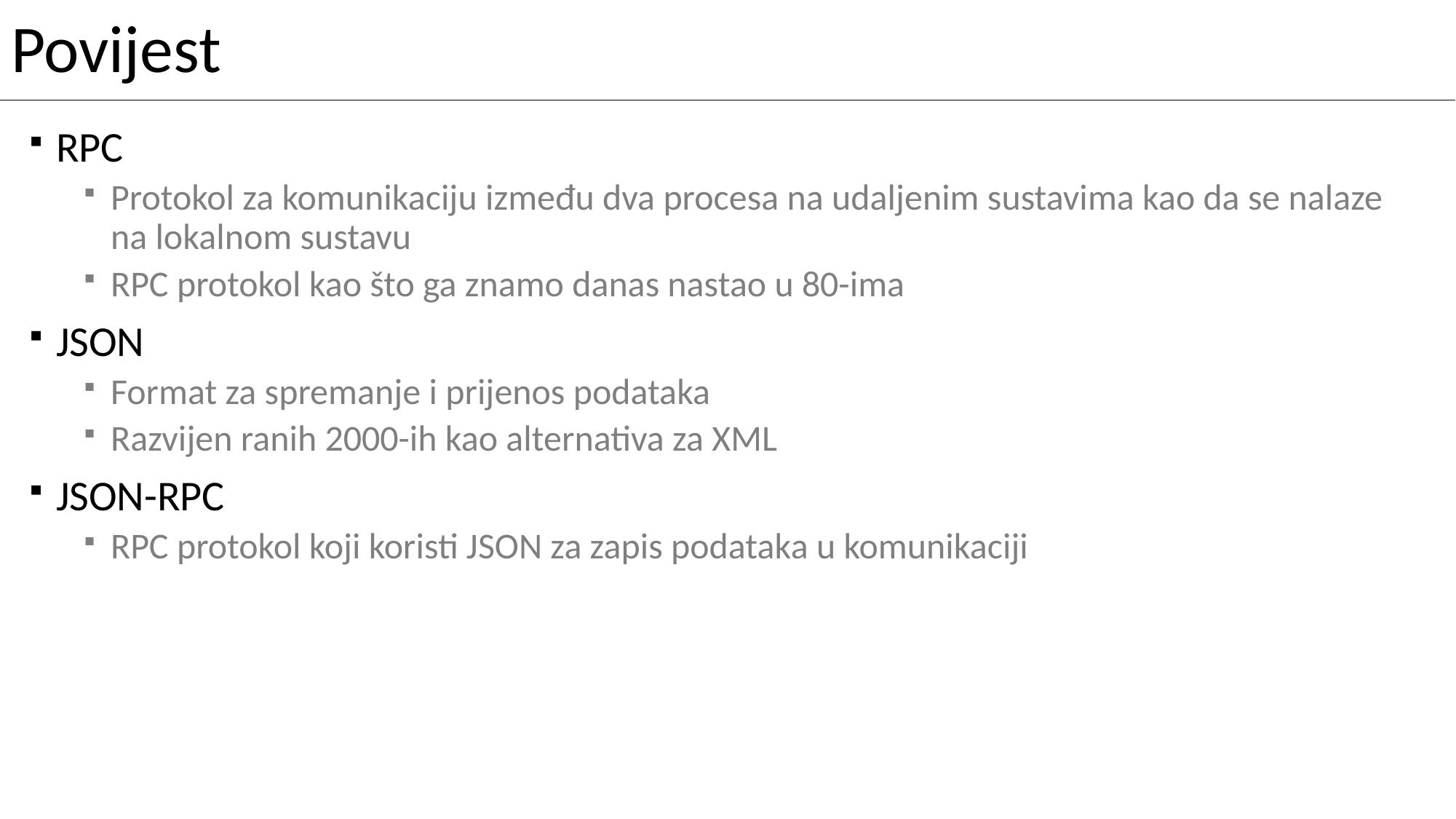

# Povijest
RPC
Protokol za komunikaciju između dva procesa na udaljenim sustavima kao da se nalaze na lokalnom sustavu
RPC protokol kao što ga znamo danas nastao u 80-ima
JSON
Format za spremanje i prijenos podataka
Razvijen ranih 2000-ih kao alternativa za XML
JSON-RPC
RPC protokol koji koristi JSON za zapis podataka u komunikaciji